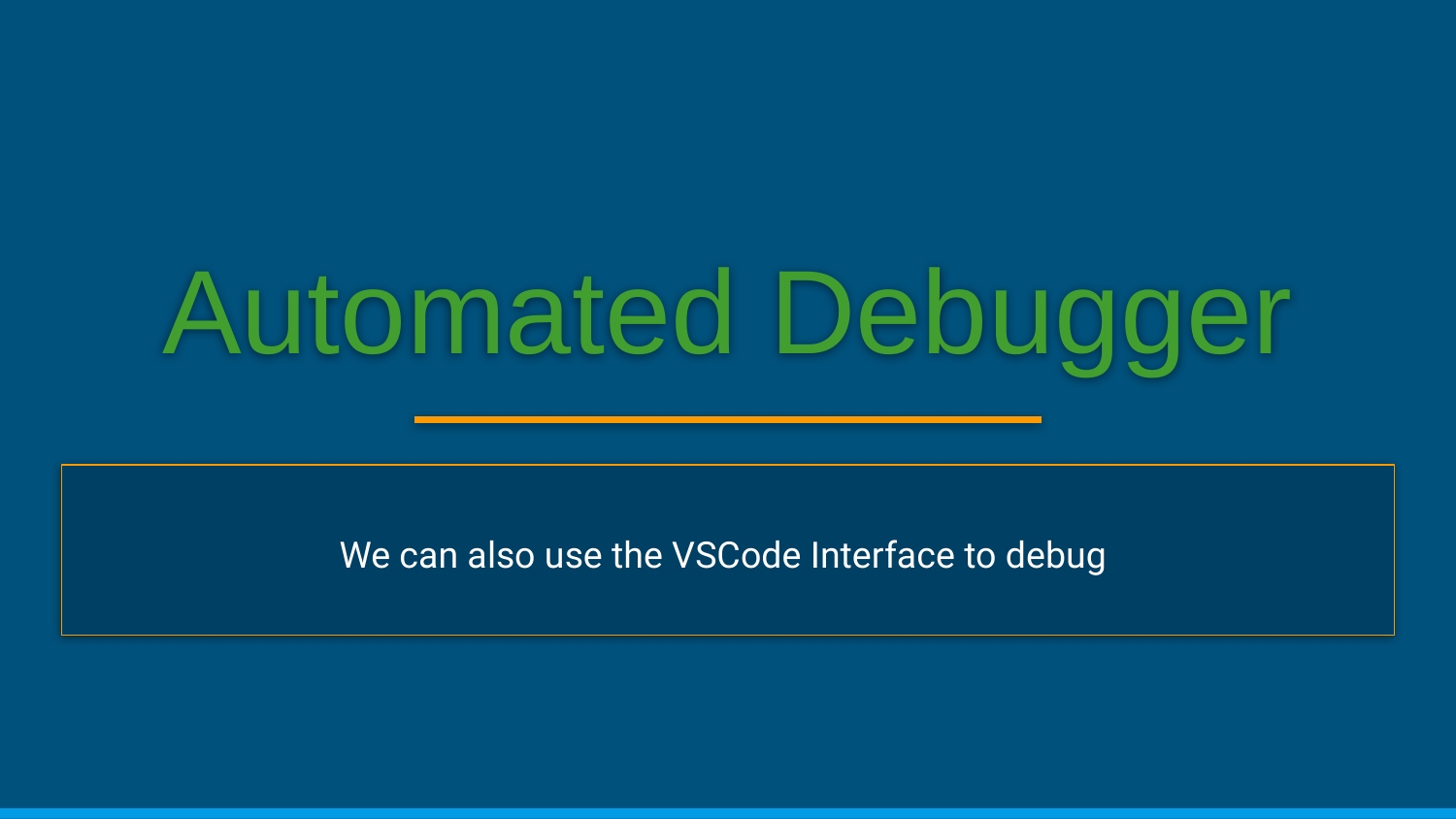

# Automated Debugger
We can also use the VSCode Interface to debug